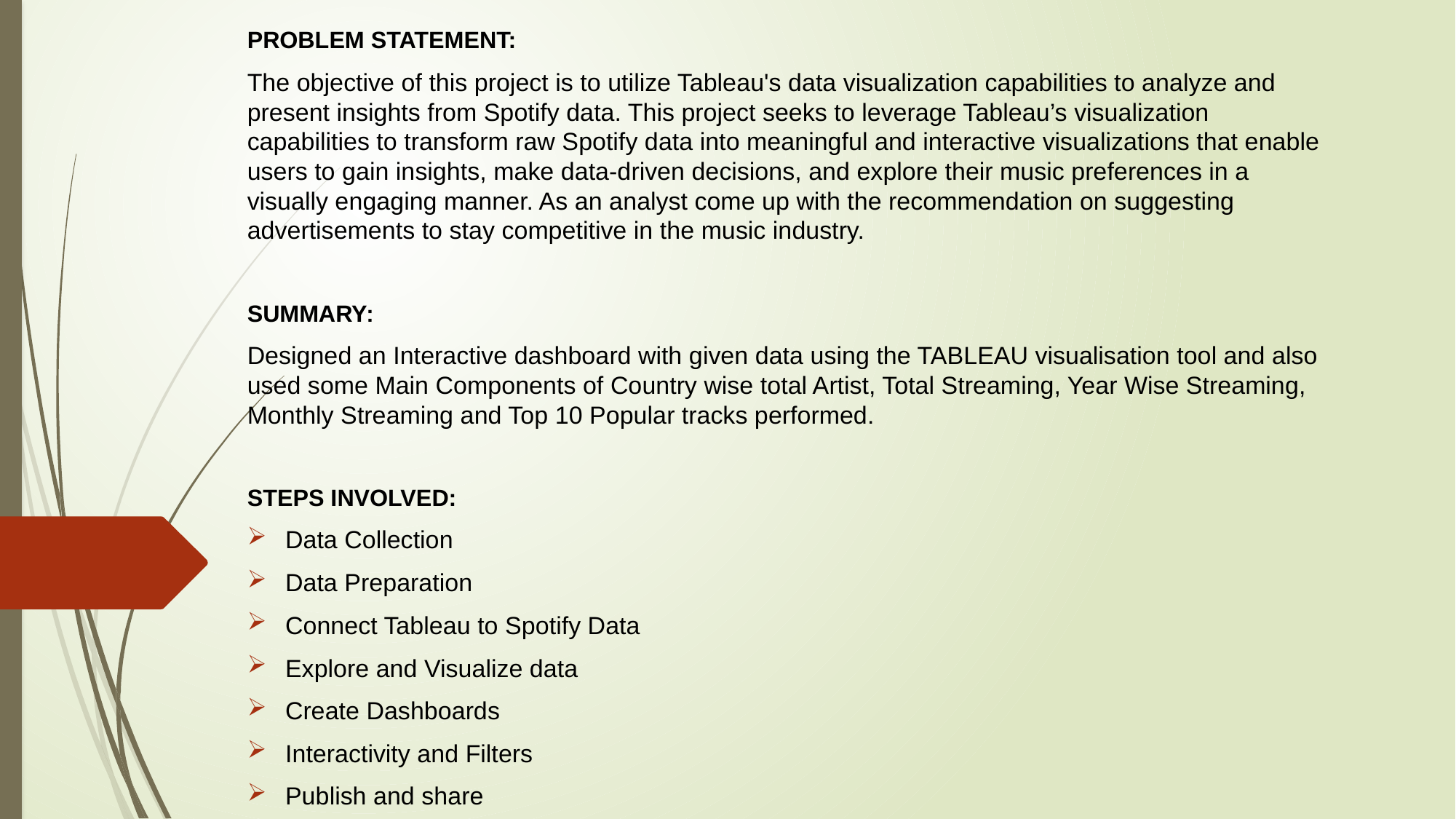

PROBLEM STATEMENT:
The objective of this project is to utilize Tableau's data visualization capabilities to analyze and present insights from Spotify data. This project seeks to leverage Tableau’s visualization capabilities to transform raw Spotify data into meaningful and interactive visualizations that enable users to gain insights, make data-driven decisions, and explore their music preferences in a visually engaging manner. As an analyst come up with the recommendation on suggesting advertisements to stay competitive in the music industry.

SUMMARY:
Designed an Interactive dashboard with given data using the TABLEAU visualisation tool and also used some Main Components of Country wise total Artist, Total Streaming, Year Wise Streaming, Monthly Streaming and Top 10 Popular tracks performed.

STEPS INVOLVED:
Data Collection
Data Preparation
Connect Tableau to Spotify Data
Explore and Visualize data
Create Dashboards
Interactivity and Filters
Publish and share